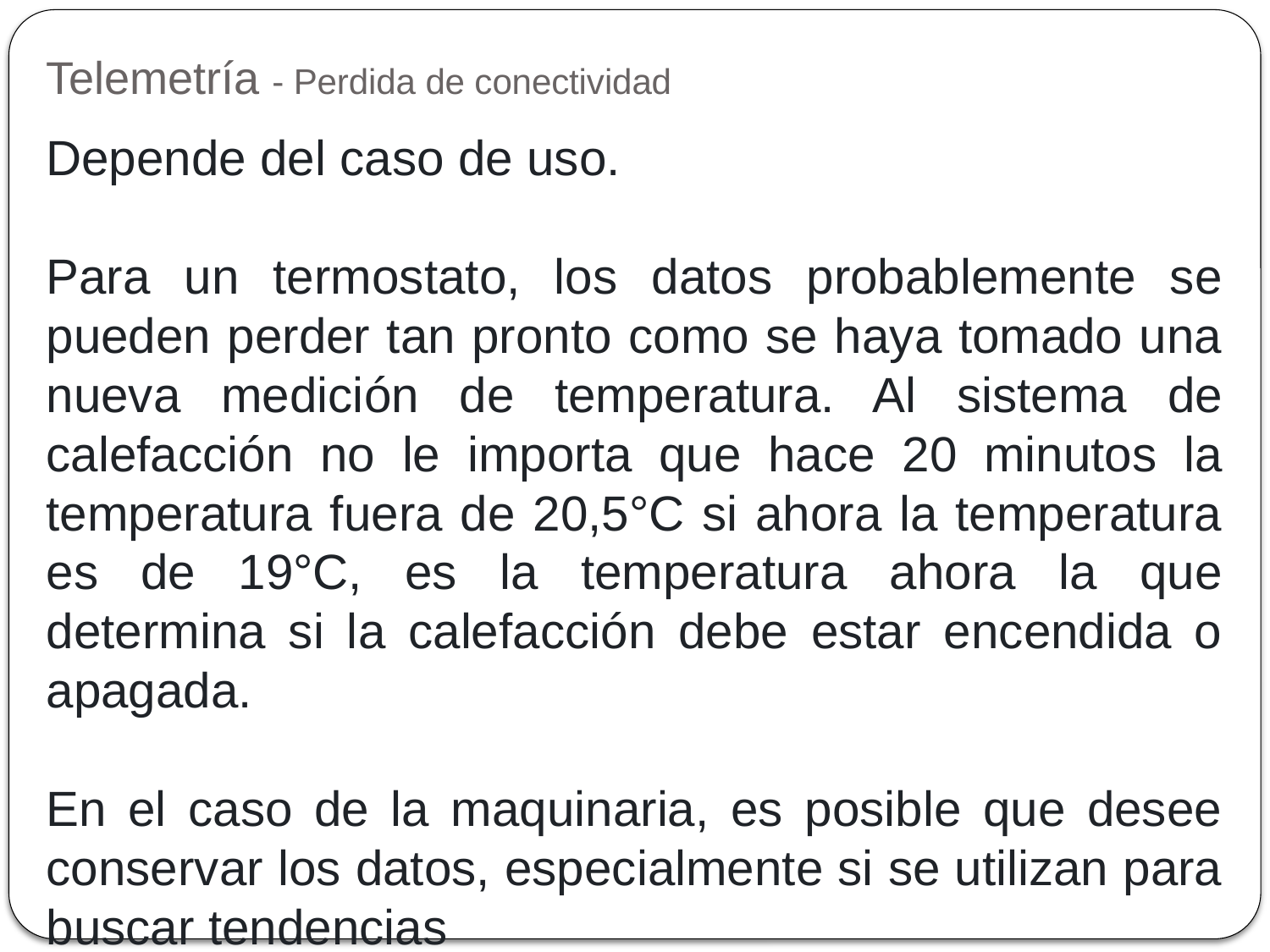

# Telemetría - Perdida de conectividad
Depende del caso de uso.

Para un termostato, los datos probablemente se pueden perder tan pronto como se haya tomado una nueva medición de temperatura. Al sistema de calefacción no le importa que hace 20 minutos la temperatura fuera de 20,5°C si ahora la temperatura es de 19°C, es la temperatura ahora la que determina si la calefacción debe estar encendida o apagada.

En el caso de la maquinaria, es posible que desee conservar los datos, especialmente si se utilizan para buscar tendencias